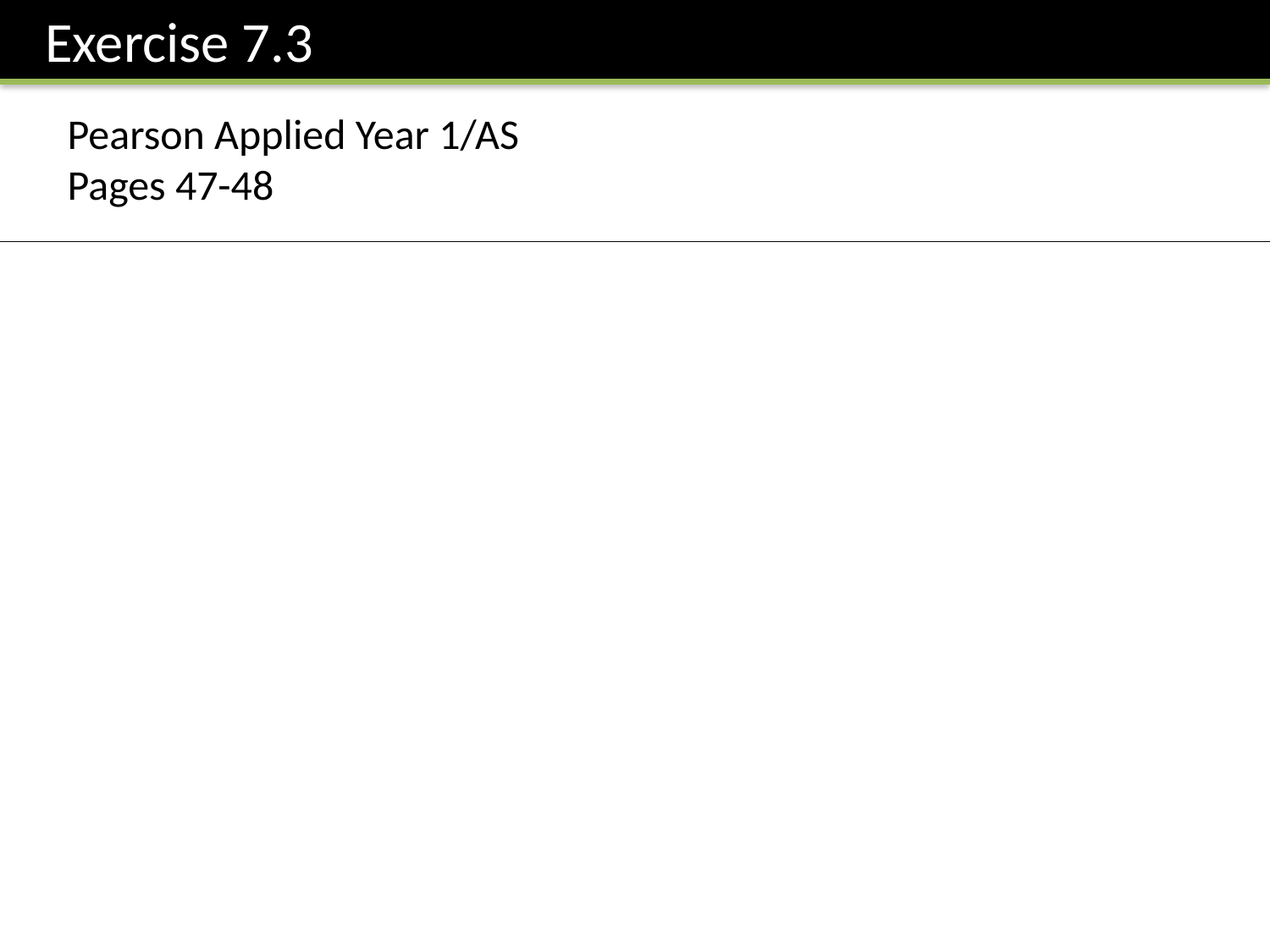

Exercise 7.3
Pearson Applied Year 1/AS
Pages 47-48